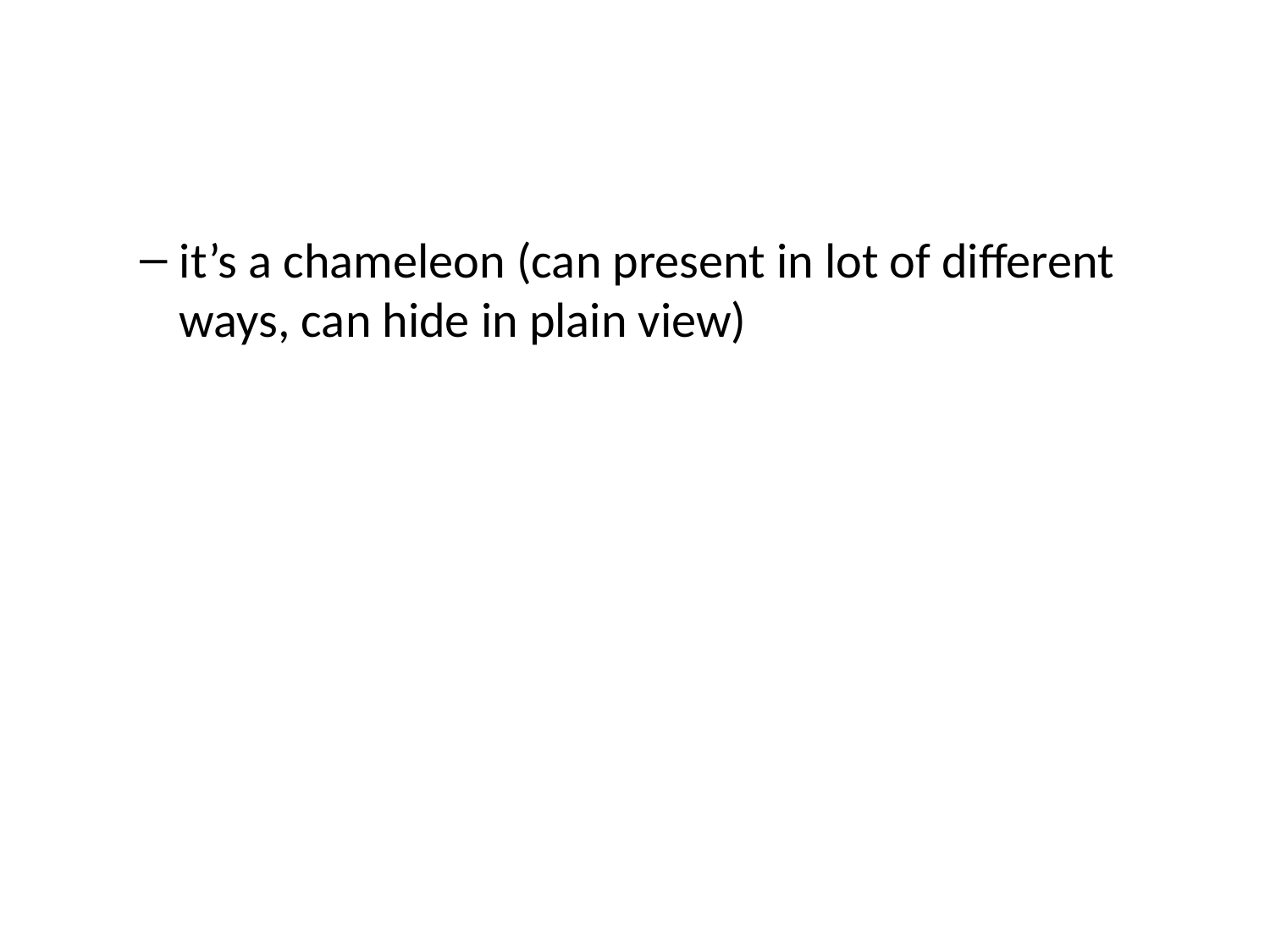

it’s a chameleon (can present in lot of different ways, can hide in plain view)